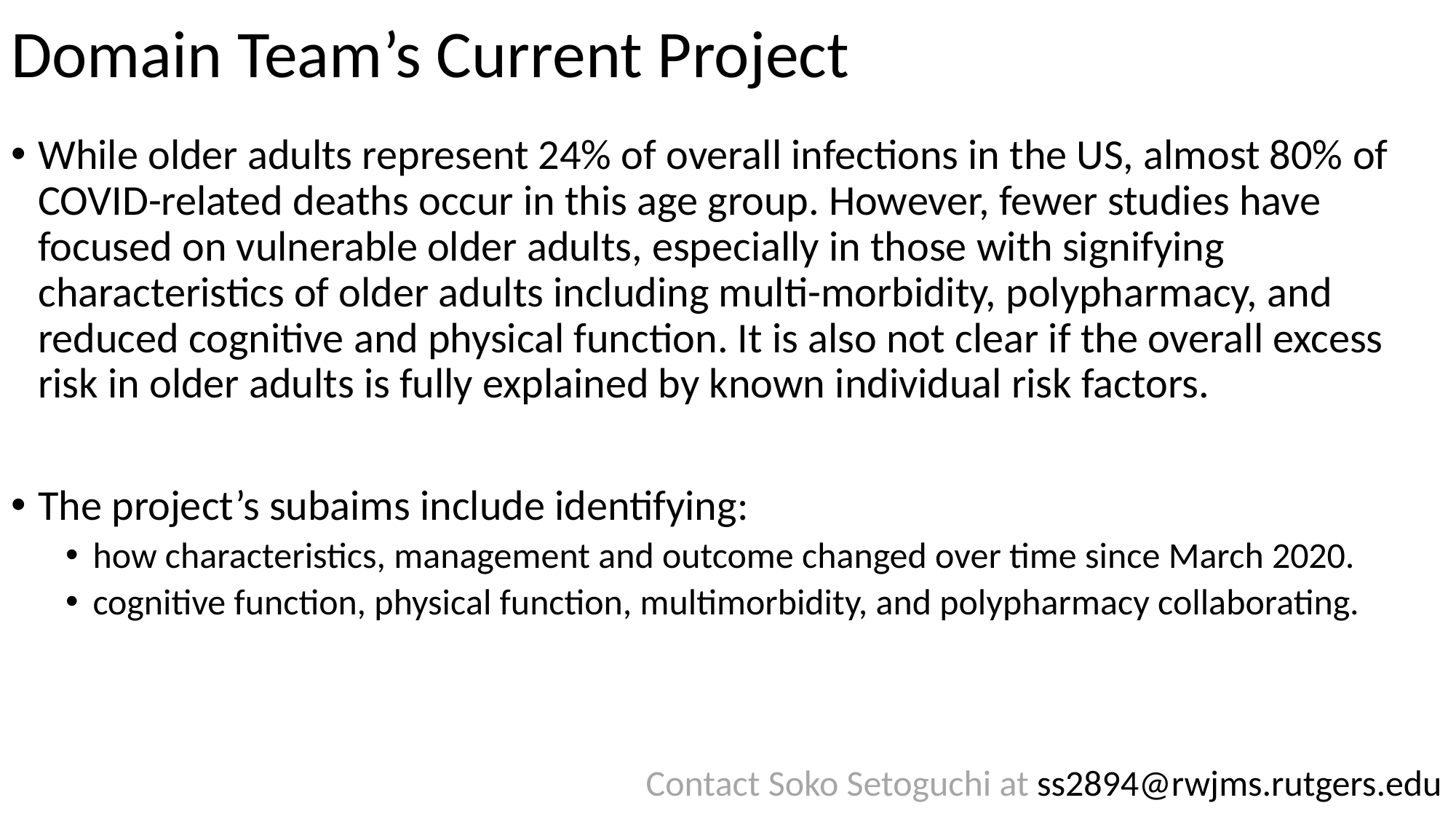

# Domain Team’s Current Project
While older adults represent 24% of overall infections in the US, almost 80% of COVID-related deaths occur in this age group. However, fewer studies have focused on vulnerable older adults, especially in those with signifying characteristics of older adults including multi-morbidity, polypharmacy, and reduced cognitive and physical function. It is also not clear if the overall excess risk in older adults is fully explained by known individual risk factors.

The project’s subaims include identifying:
how characteristics, management and outcome changed over time since March 2020.
cognitive function, physical function, multimorbidity, and polypharmacy collaborating.
Contact Soko Setoguchi at ss2894@rwjms.rutgers.edu